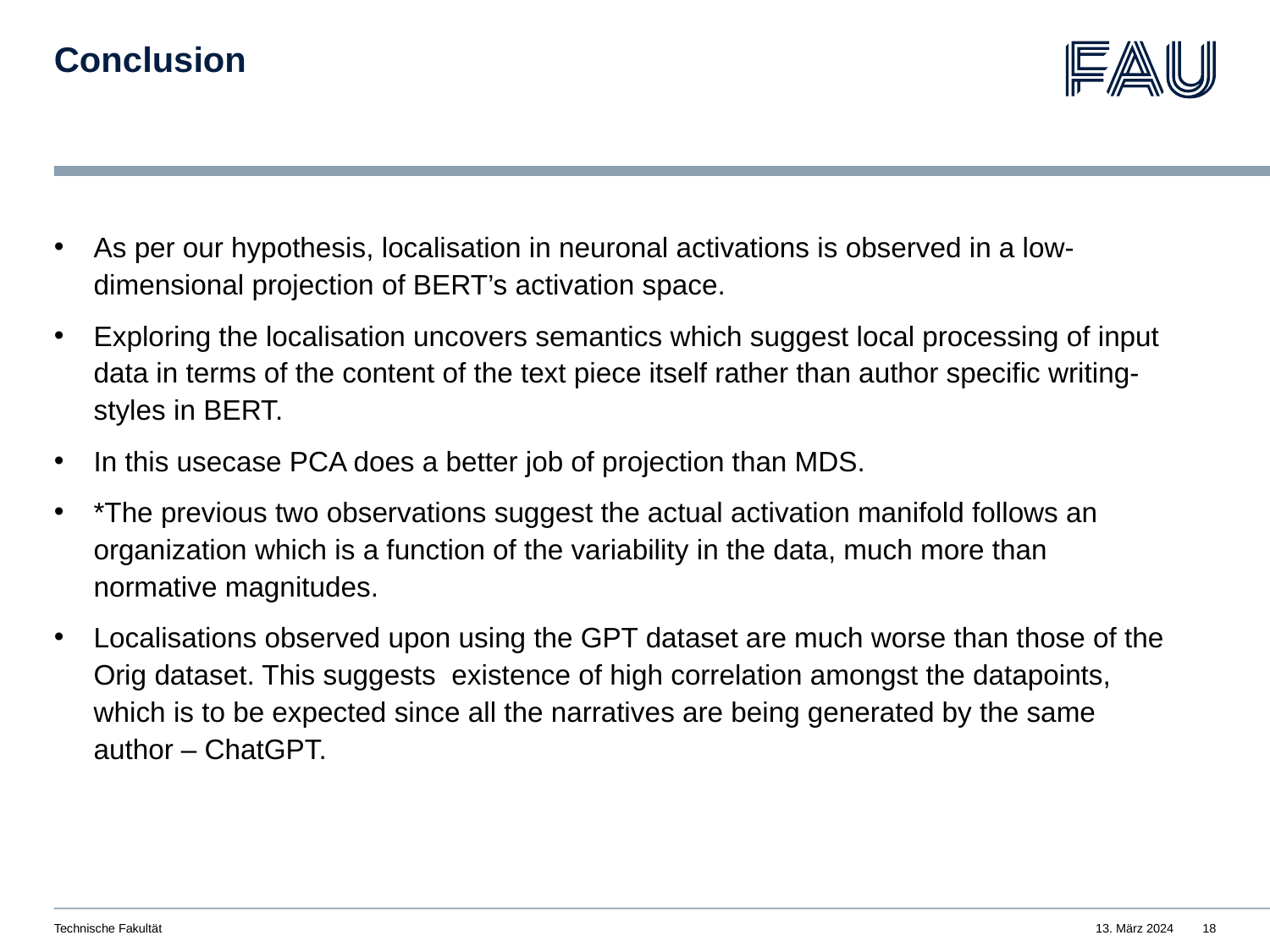

# Conclusion

As per our hypothesis, localisation in neuronal activations is observed in a low-dimensional projection of BERT’s activation space.
Exploring the localisation uncovers semantics which suggest local processing of input data in terms of the content of the text piece itself rather than author specific writing-styles in BERT.
In this usecase PCA does a better job of projection than MDS.
*The previous two observations suggest the actual activation manifold follows an organization which is a function of the variability in the data, much more than normative magnitudes.
Localisations observed upon using the GPT dataset are much worse than those of the Orig dataset. This suggests  existence of high correlation amongst the datapoints, which is to be expected since all the narratives are being generated by the same author – ChatGPT.
Technische Fakultät
13. März 2024
18